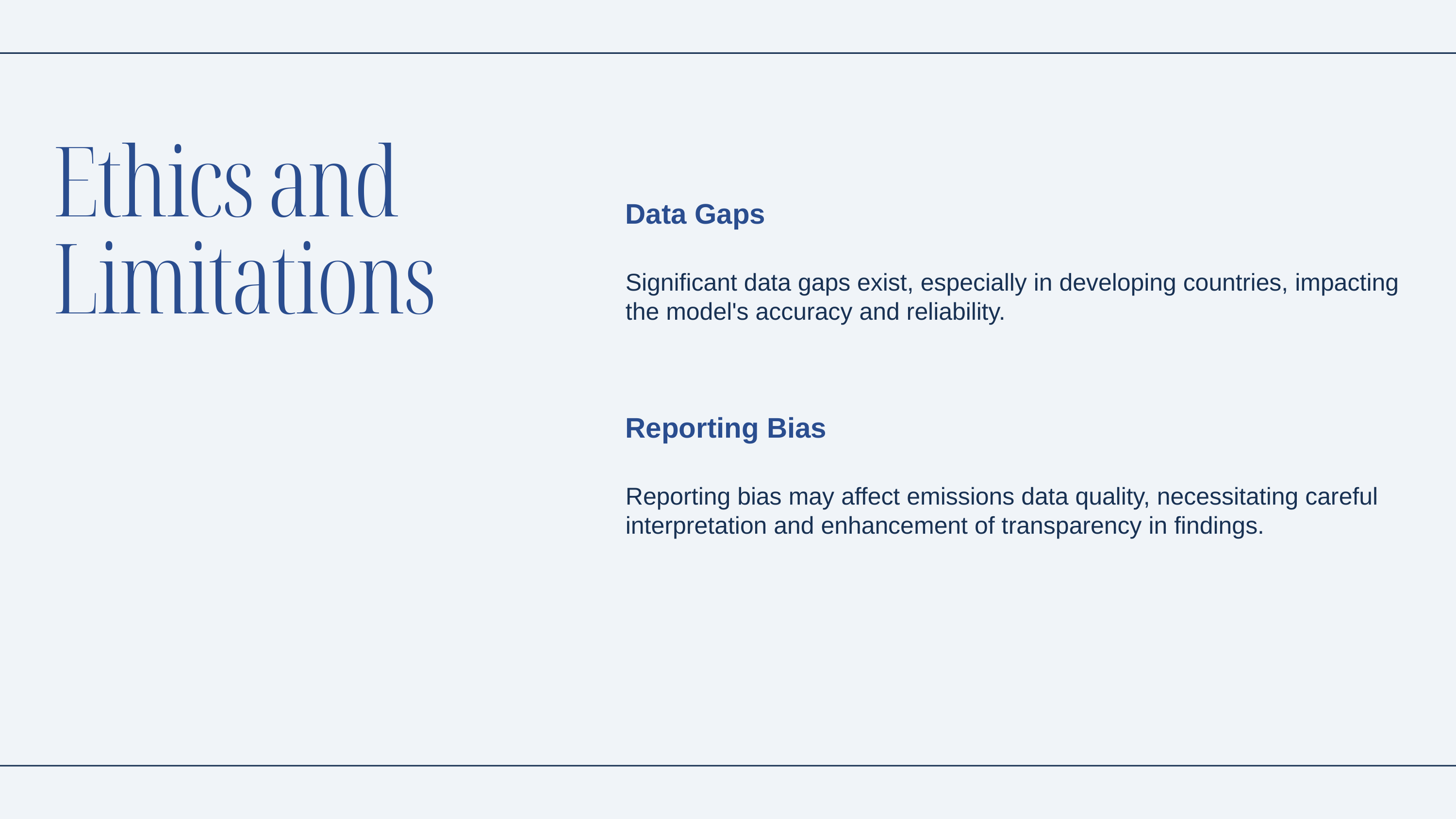

Ethics and Limitations
Data Gaps
Significant data gaps exist, especially in developing countries, impacting the model's accuracy and reliability.
Reporting Bias
Reporting bias may affect emissions data quality, necessitating careful interpretation and enhancement of transparency in findings.